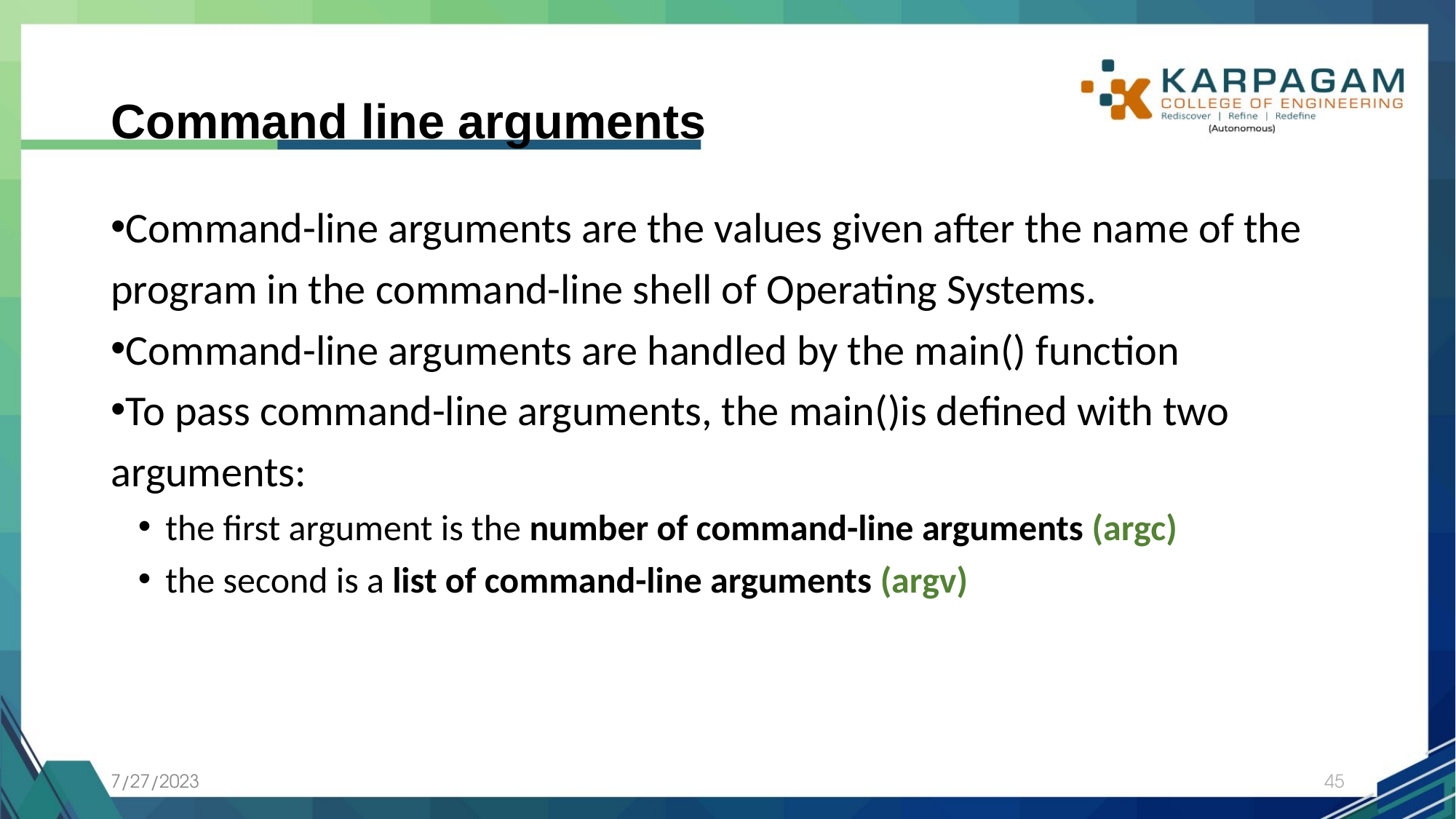

# Command line arguments
Command-line arguments are the values given after the name of the program in the command-line shell of Operating Systems.
Command-line arguments are handled by the main() function
To pass command-line arguments, the main()is defined with two arguments:
the first argument is the number of command-line arguments (argc)
the second is a list of command-line arguments (argv)
7/27/2023
45